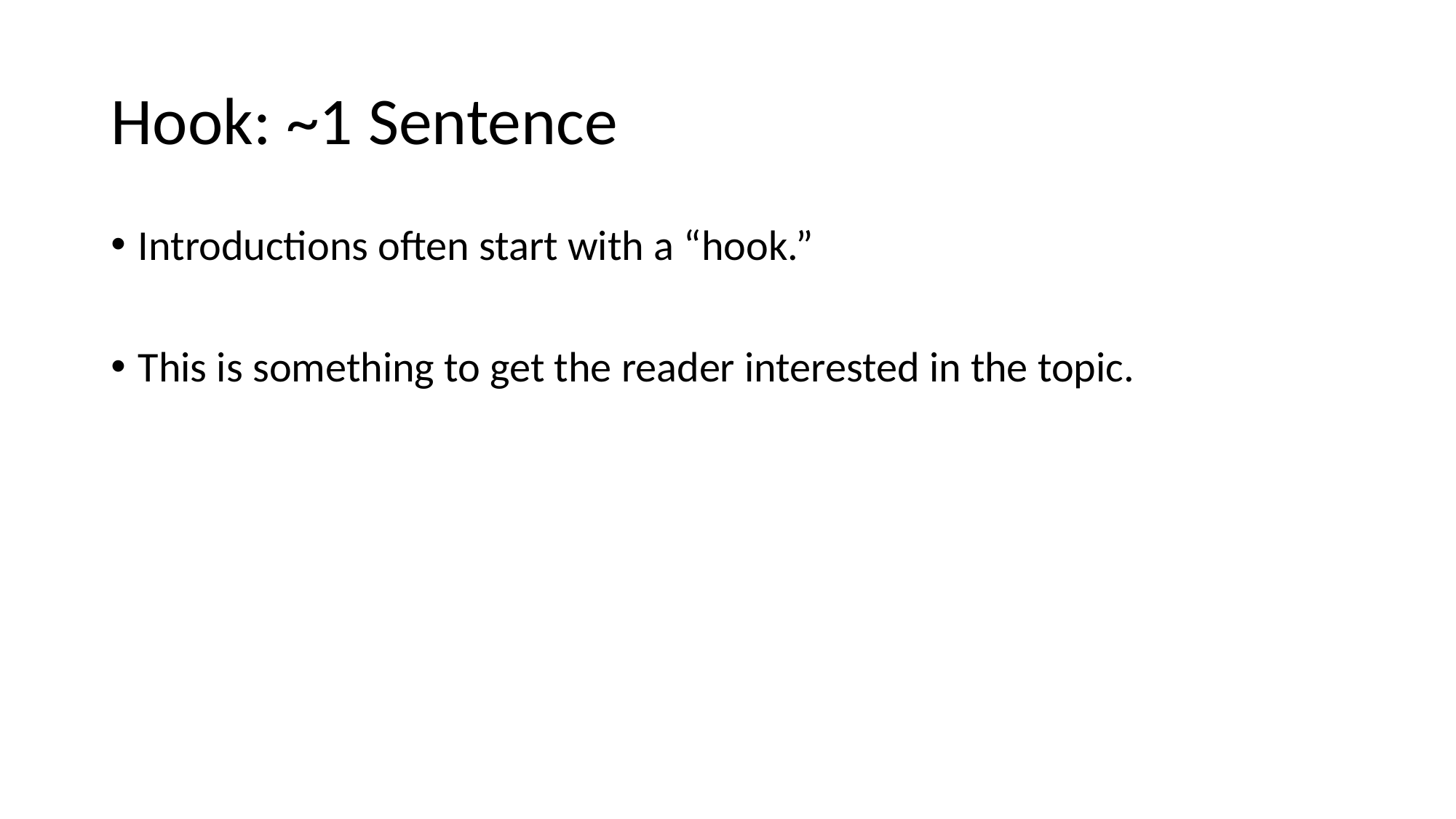

# Hook: ~1 Sentence
Introductions often start with a “hook.”

This is something to get the reader interested in the topic.